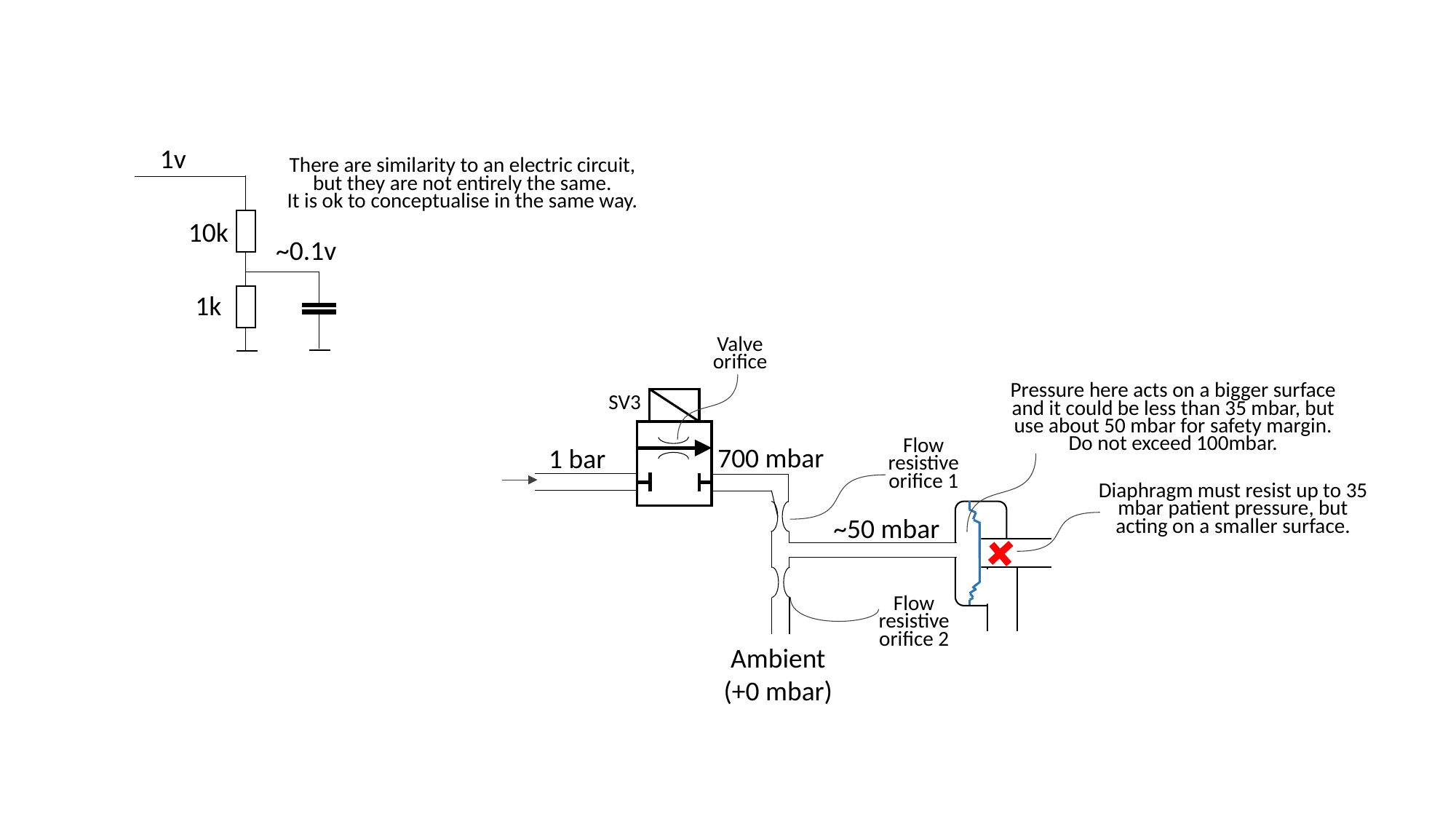

1v
There are similarity to an electric circuit, but they are not entirely the same.
It is ok to conceptualise in the same way.
10k

~0.1v
1k

Valve
orifice
Pressure here acts on a bigger surface and it could be less than 35 mbar, but use about 50 mbar for safety margin. Do not exceed 100mbar.

SV3

Flow resistive
orifice 1
700 mbar
1 bar

Diaphragm must resist up to 35 mbar patient pressure, but acting on a smaller surface.

~50 mbar

Flow resistive
orifice 2

Ambient
(+0 mbar)